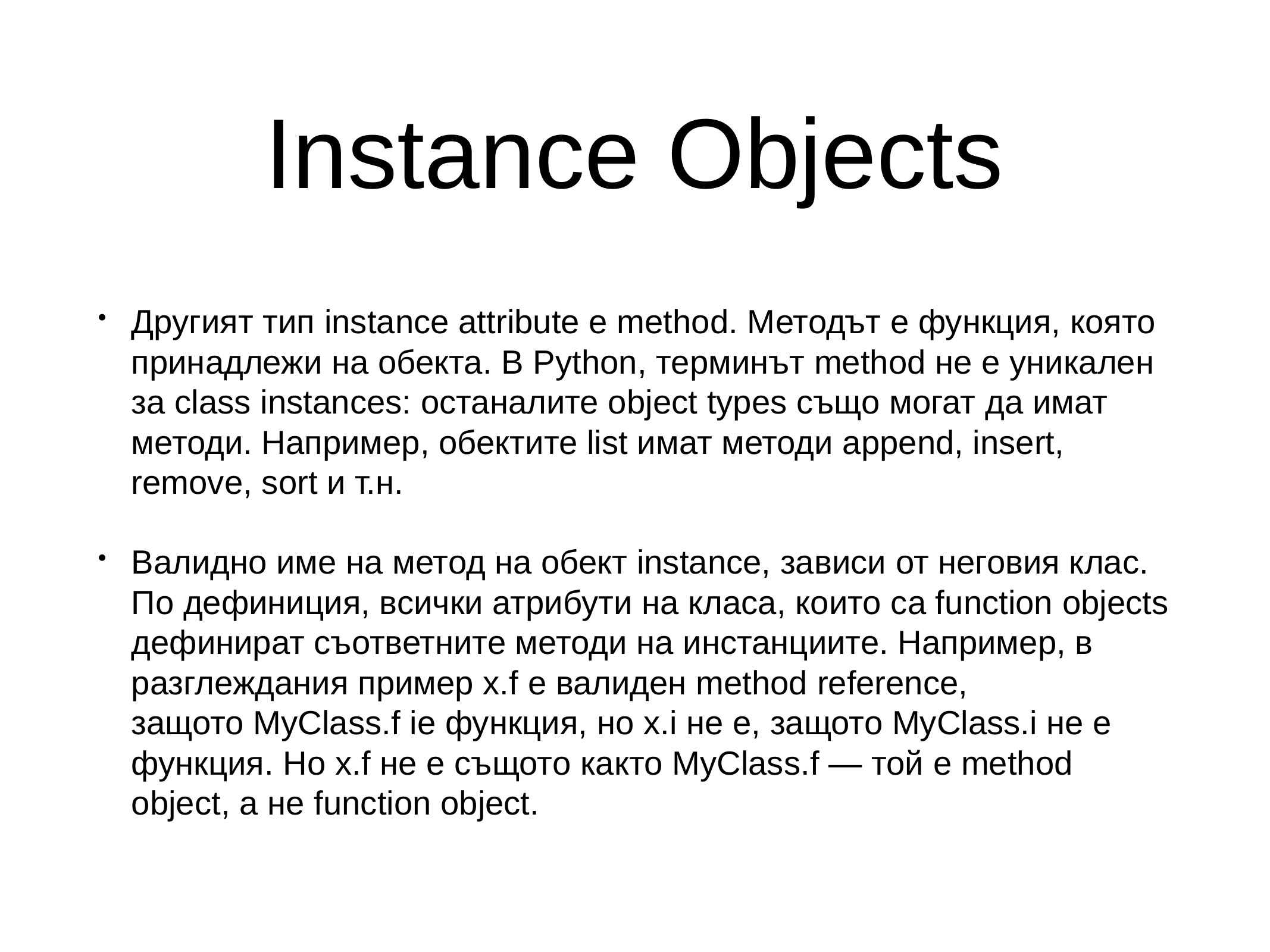

# Instance Objects
Другият тип instance attribute е method. Методът е функция, която принадлежи на обекта. В Python, терминът method не е уникален за class instances: останалите object types също могат да имат методи. Например, обектите list имат методи append, insert, remove, sort и т.н.
Валидно име на метод на обект instance, зависи от неговия клас. По дефиниция, всички атрибути на класа, които са function objects дефинират съответните методи на инстанциите. Например, в разглеждания пример x.f е валиден method reference, защото MyClass.f iе функция, но x.i не е, защото MyClass.i не е функция. Но x.f не е същото както MyClass.f — той е method object, а не function object.